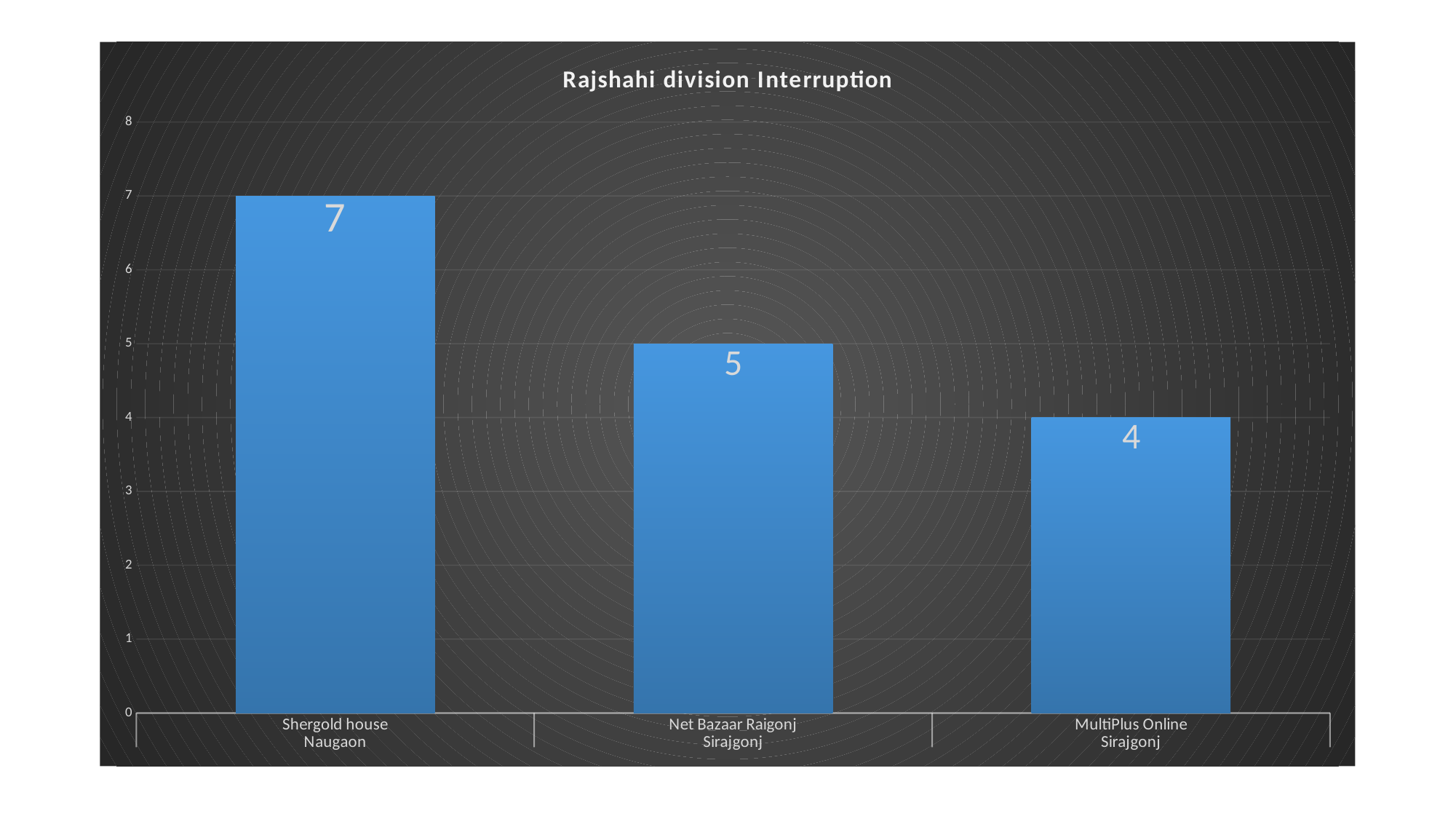

### Chart: Rajshahi division Interruption

| Category | Interruption |
|---|---|
| Shergold house | 7.0 |
| Net Bazaar Raigonj | 5.0 |
| MultiPlus Online | 4.0 |